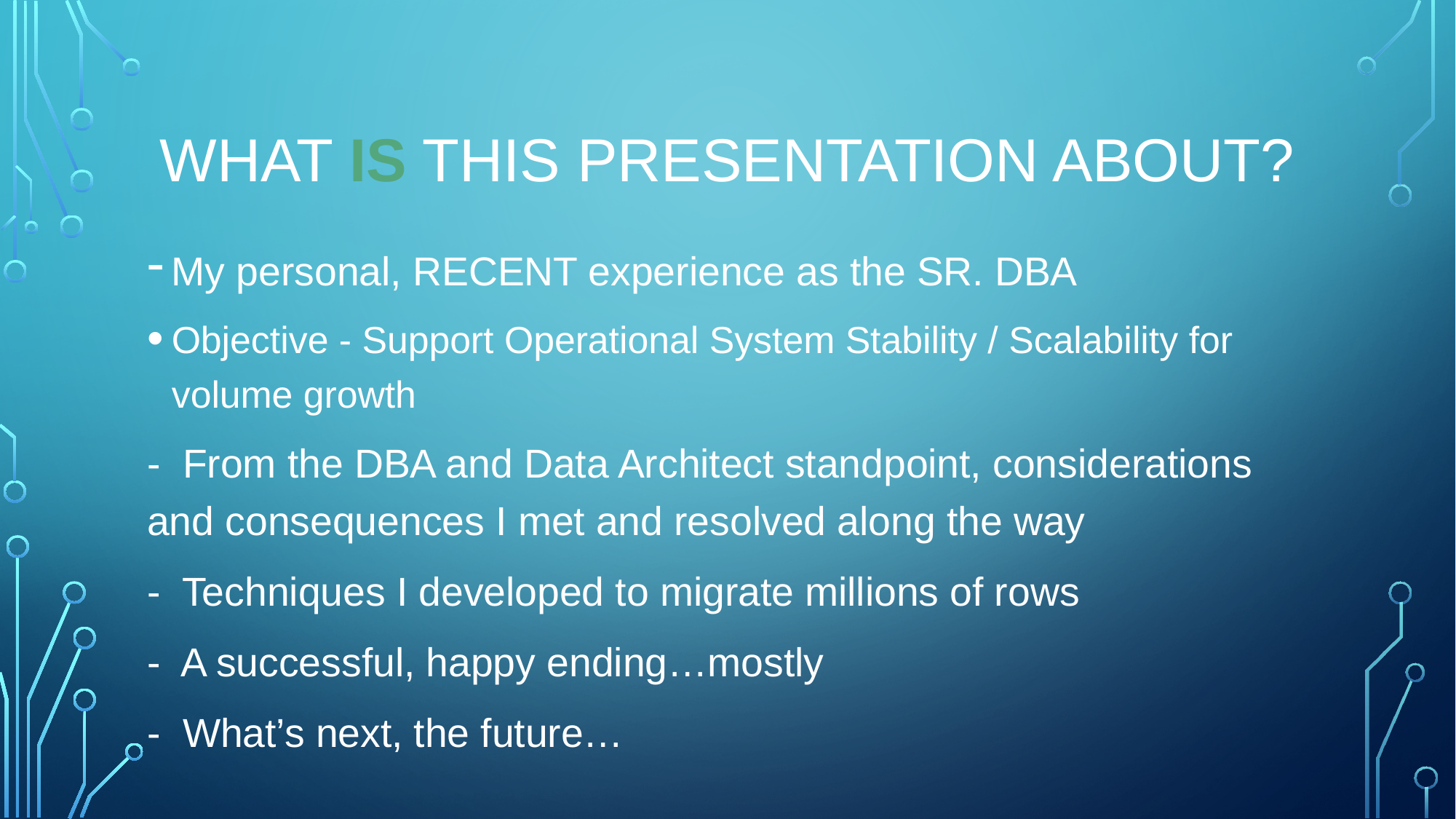

# What is this presentation about?
My personal, RECENT experience as the SR. DBA
Objective - Support Operational System Stability / Scalability for volume growth
-  From the DBA and Data Architect standpoint, considerations and consequences I met and resolved along the way
-  Techniques I developed to migrate millions of rows
-  A successful, happy ending…mostly
-  What’s next, the future…